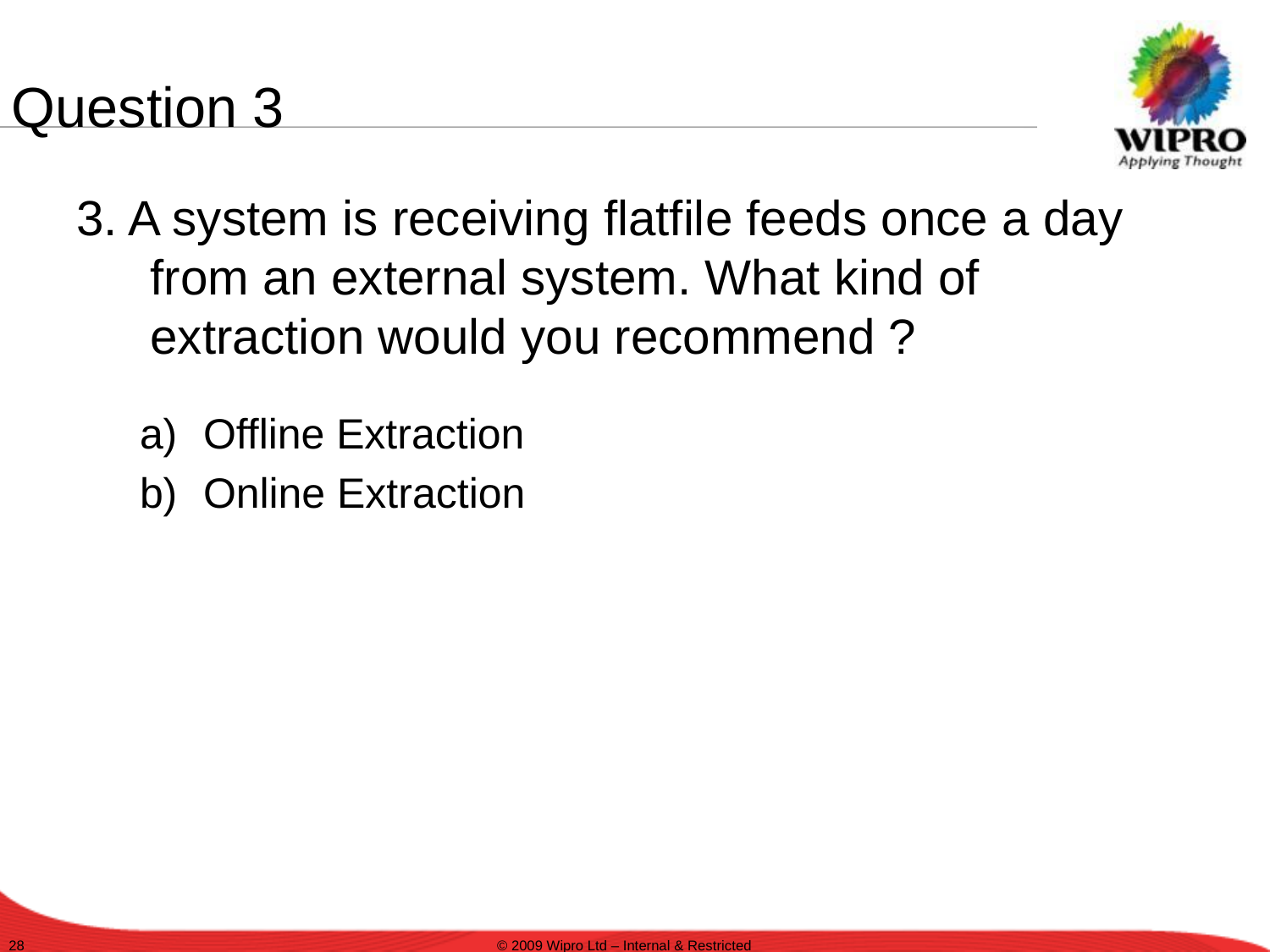

# Question 3
3. A system is receiving flatfile feeds once a day from an external system. What kind of extraction would you recommend ?

Offline Extraction
Online Extraction